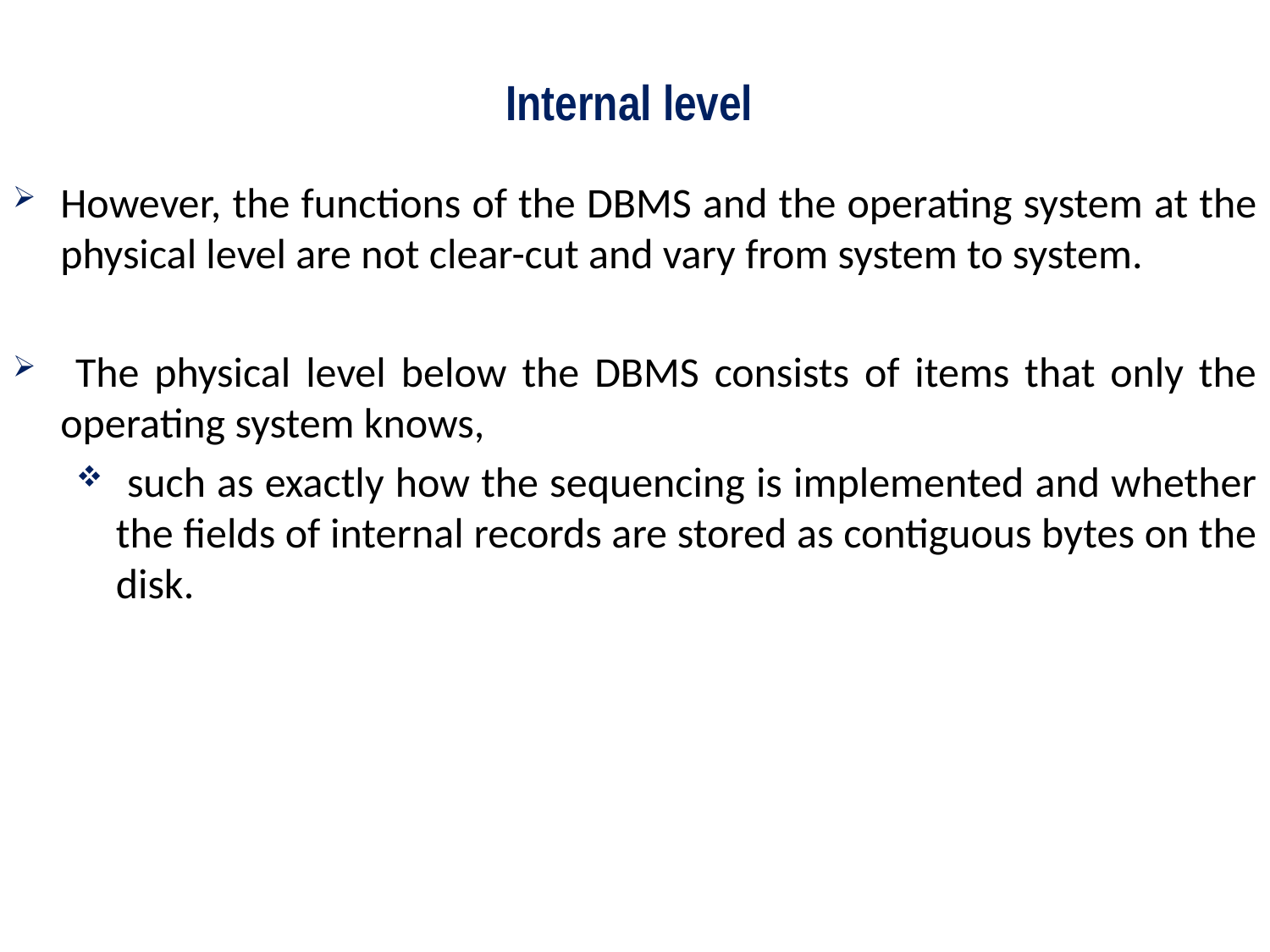

# Internal level
However, the functions of the DBMS and the operating system at the physical level are not clear-cut and vary from system to system.

 The physical level below the DBMS consists of items that only the operating system knows,
 such as exactly how the sequencing is implemented and whether the fields of internal records are stored as contiguous bytes on the disk.